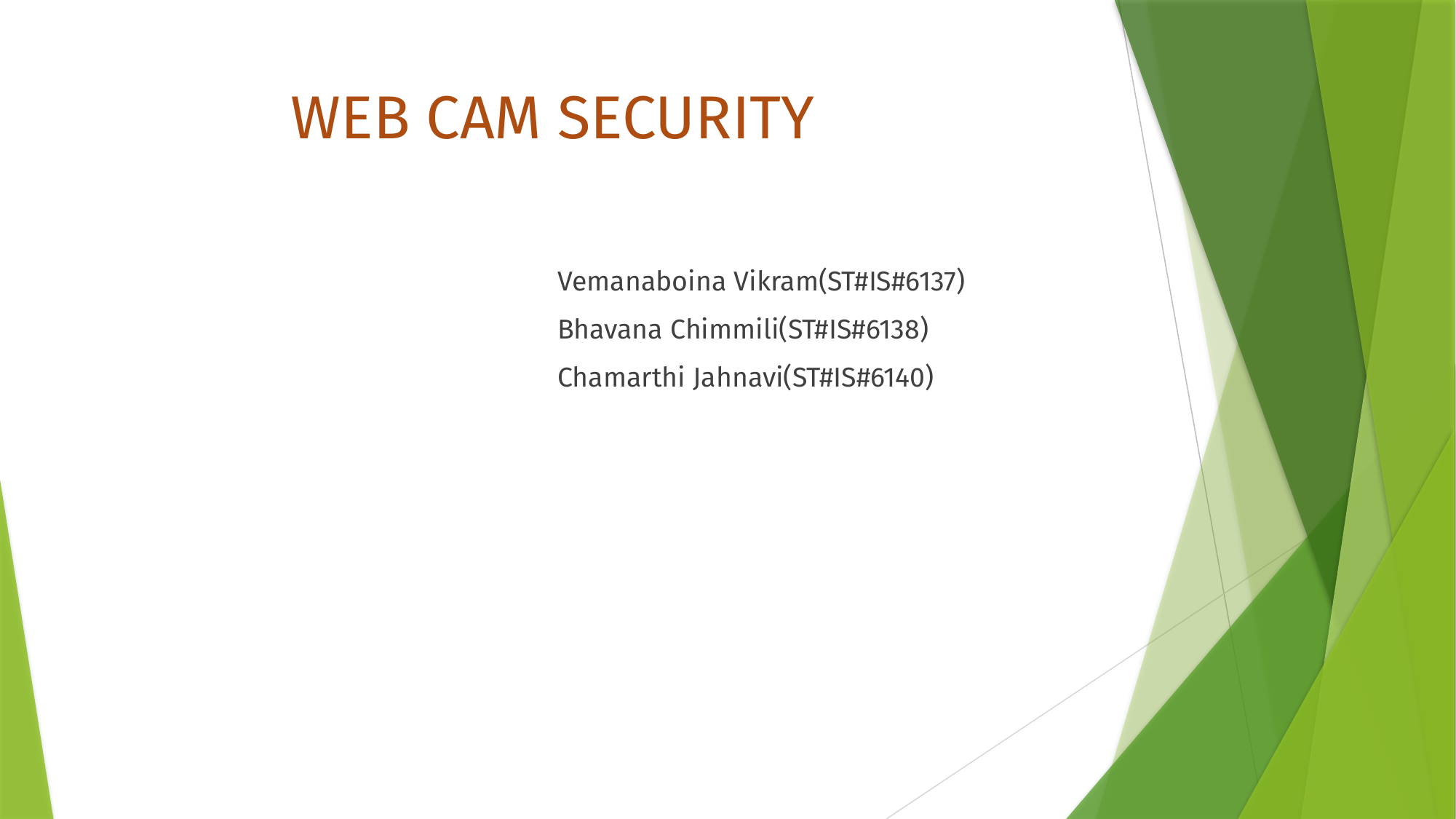

# WEB CAM SECURITY
                                                                Vemanaboina Vikram(ST#IS#6137)
                                                                Bhavana Chimmili(ST#IS#6138)
                                                                Chamarthi Jahnavi(ST#IS#6140)